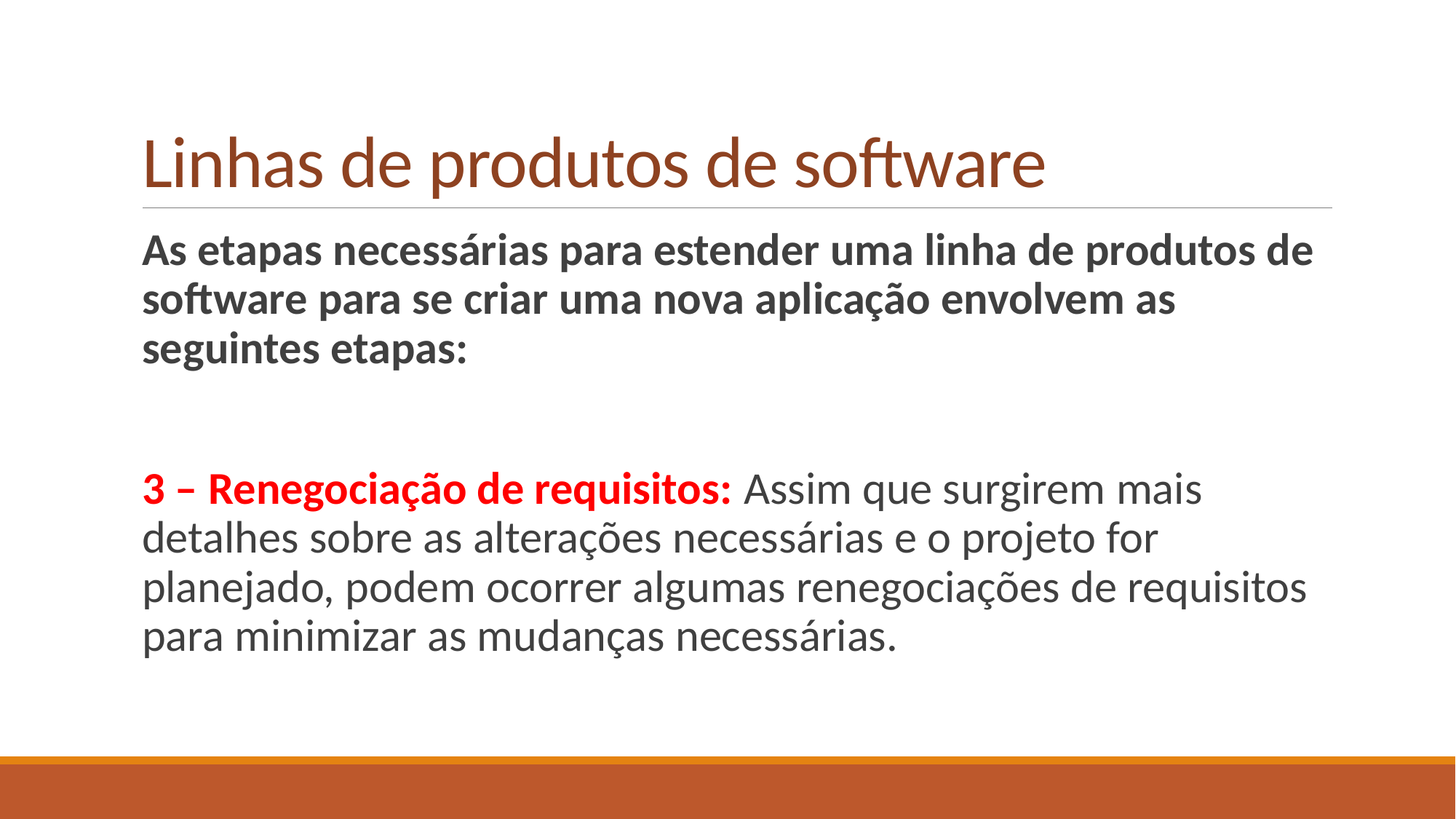

# Linhas de produtos de software
As etapas necessárias para estender uma linha de produtos de software para se criar uma nova aplicação envolvem as seguintes etapas:

3 – Renegociação de requisitos: Assim que surgirem mais detalhes sobre as alterações necessárias e o projeto for planejado, podem ocorrer algumas renegociações de requisitos para minimizar as mudanças necessárias.